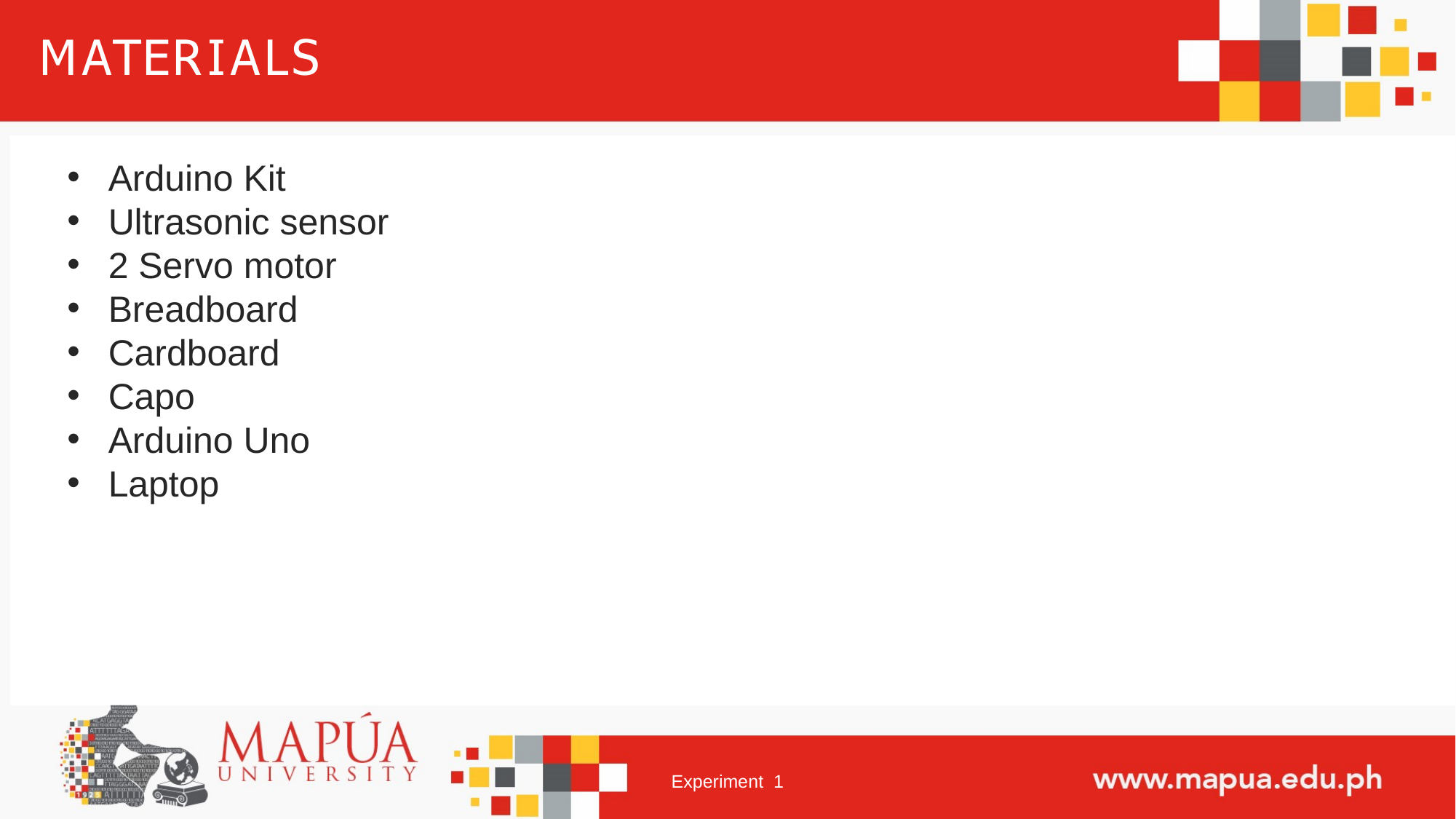

# MATERIALS

Arduino Kit
Ultrasonic sensor
2 Servo motor
Breadboard
Cardboard
Capo
Arduino Uno
Laptop

Experiment  1